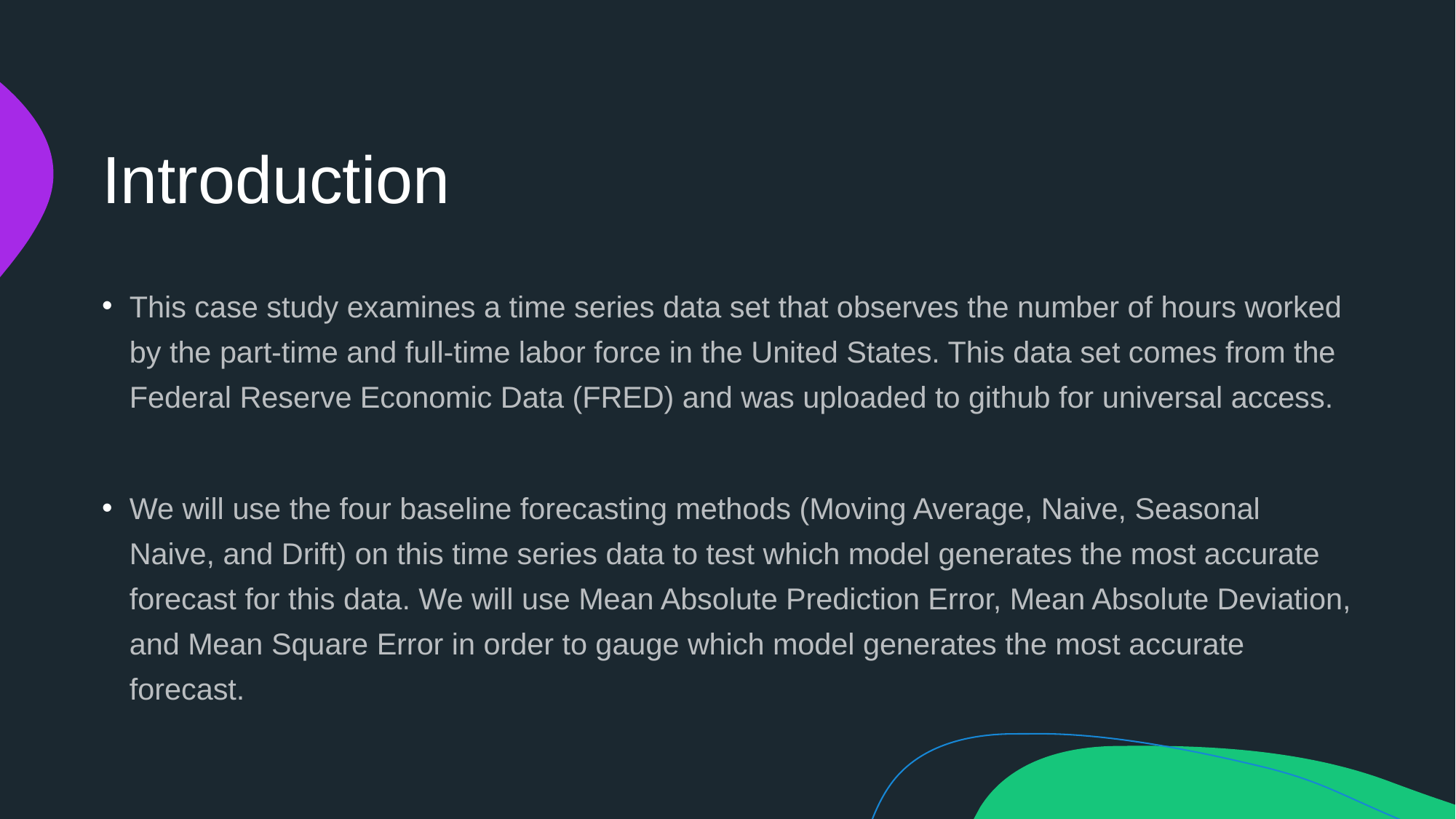

# Introduction
This case study examines a time series data set that observes the number of hours worked by the part-time and full-time labor force in the United States. This data set comes from the Federal Reserve Economic Data (FRED) and was uploaded to github for universal access.

We will use the four baseline forecasting methods (Moving Average, Naive, Seasonal Naive, and Drift) on this time series data to test which model generates the most accurate forecast for this data. We will use Mean Absolute Prediction Error, Mean Absolute Deviation, and Mean Square Error in order to gauge which model generates the most accurate forecast.